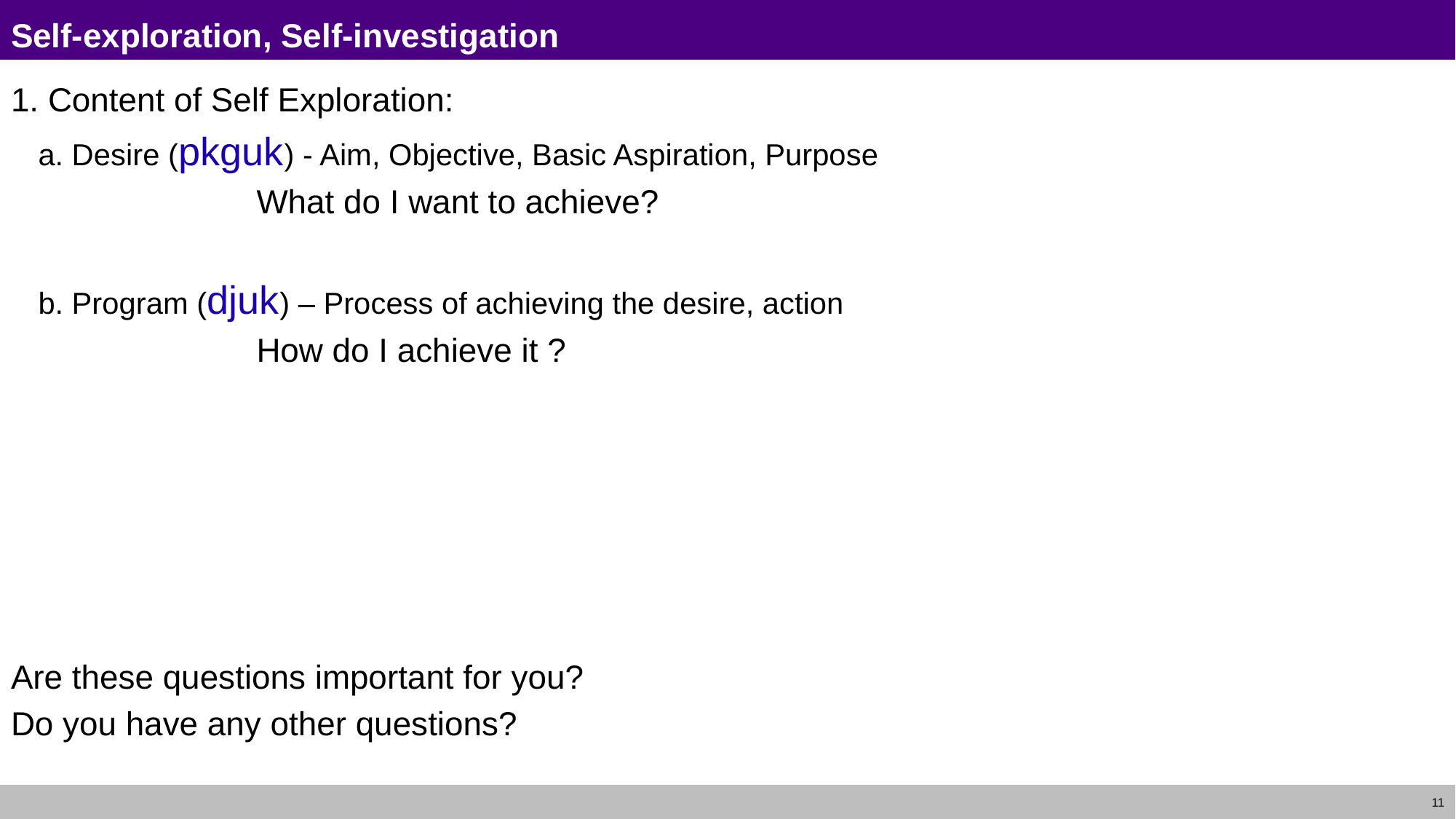

# Self-exploration, Self-investigation
1. Content of Self Exploration:
a. Desire (pkguk) - Aim, Objective, Basic Aspiration, Purpose
    		What do I want to achieve?

b. Program (djuk) – Process of achieving the desire, action
    		How do I achieve it ?

Are these questions important for you?
Do you have any other questions?